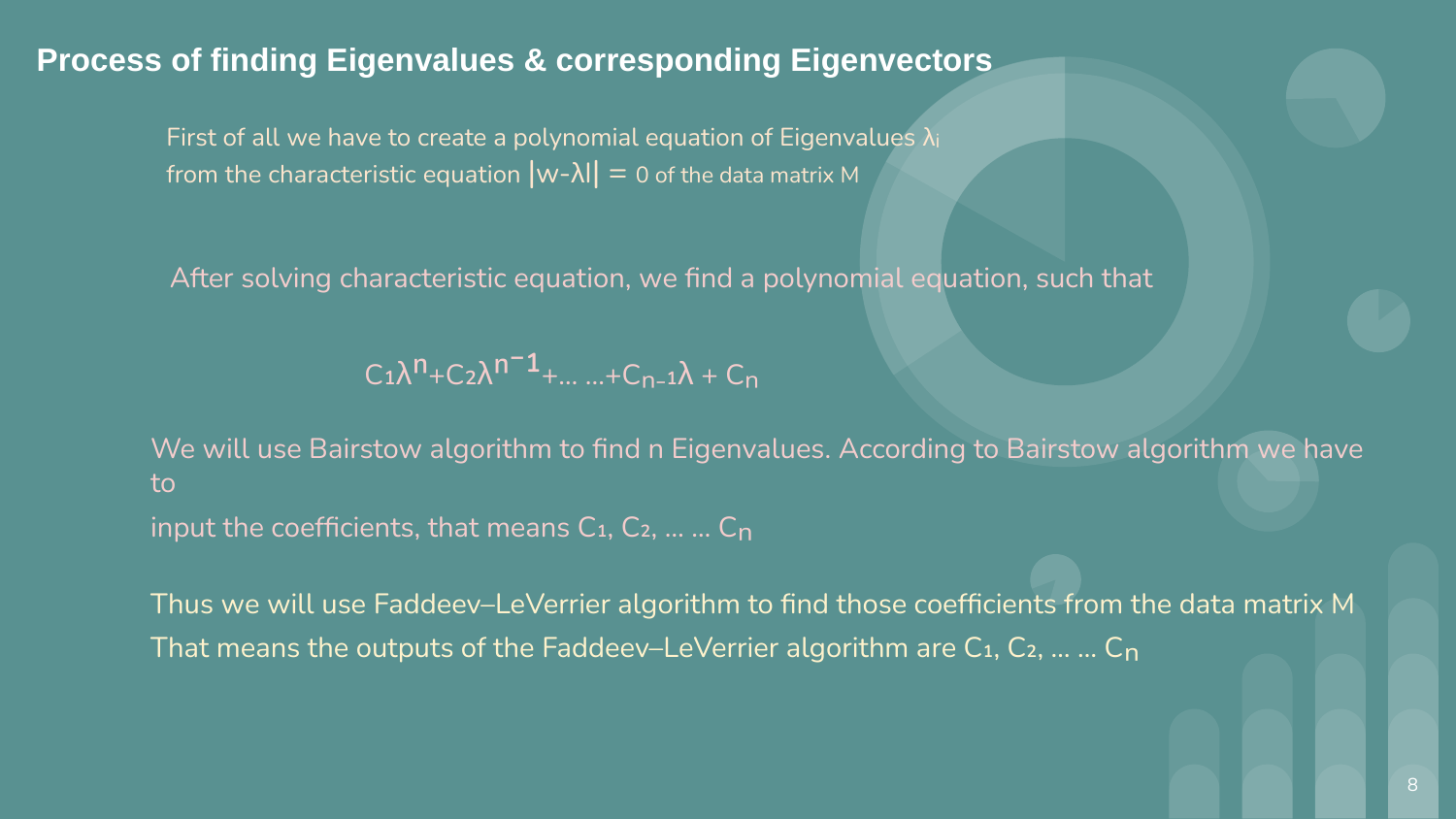

# Process of finding Eigenvalues & corresponding Eigenvectors
First of all we have to create a polynomial equation of Eigenvalues λᵢ
from the characteristic equation   |w-λI| = 0 of the data matrix M
After solving characteristic equation, we find a polynomial equation, such that
C₁λⁿ+C₂λⁿ⁻¹+… ...+Cₙ₋₁λ + Cₙ
We will use Bairstow algorithm to find n Eigenvalues. According to Bairstow algorithm we have to
input the coefficients, that means C₁, C₂, … … Cₙ
Thus we will use Faddeev–LeVerrier algorithm to find those coefficients from the data matrix M
That means the outputs of the Faddeev–LeVerrier algorithm are C₁, C₂, … … Cₙ
8